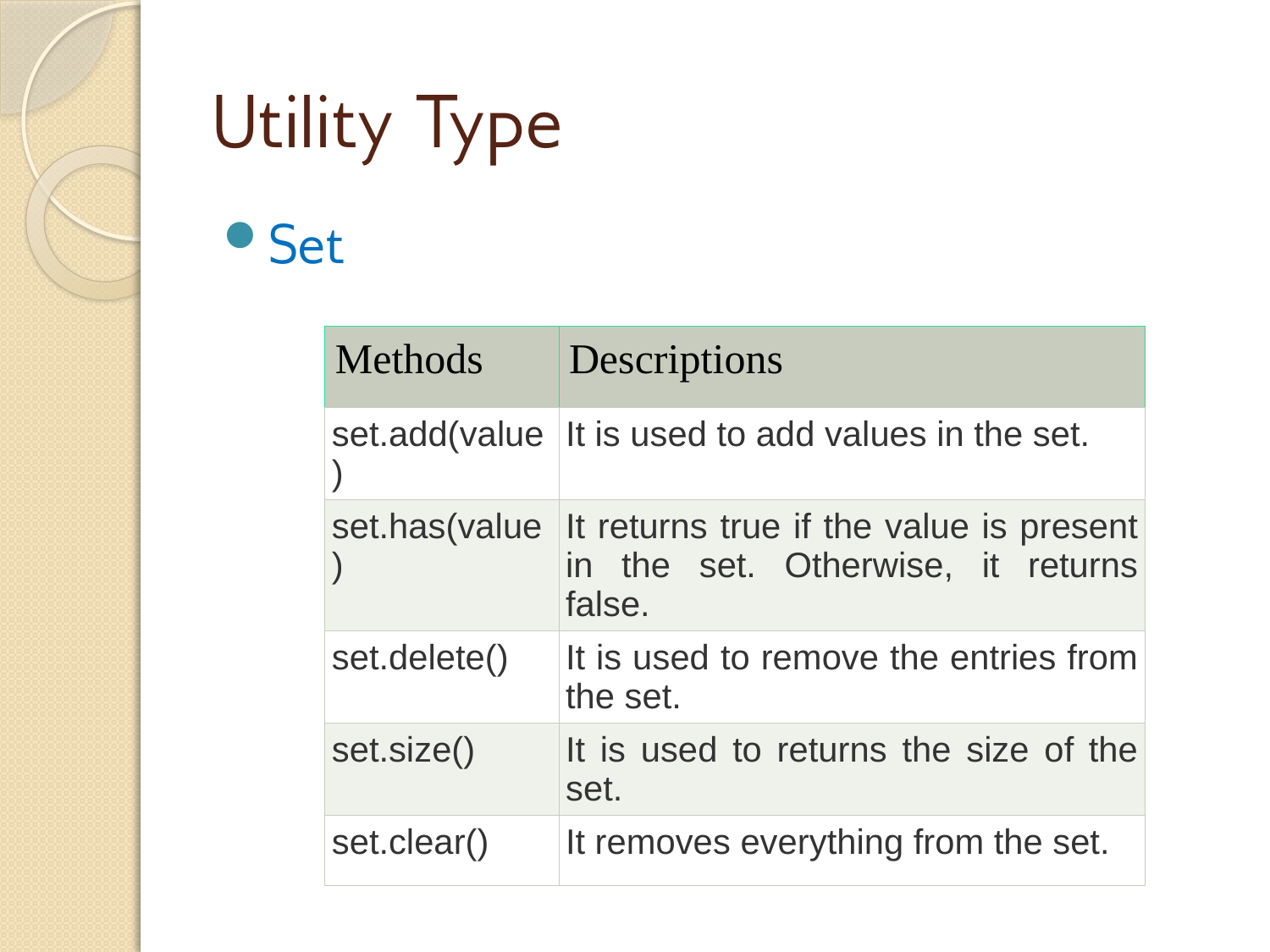

# Utility Type
Set

| Methods | Descriptions |
| --- | --- |
| set.add(value) | It is used to add values in the set. |
| set.has(value) | It returns true if the value is present in the set. Otherwise, it returns false. |
| set.delete() | It is used to remove the entries from the set. |
| set.size() | It is used to returns the size of the set. |
| set.clear() | It removes everything from the set. |